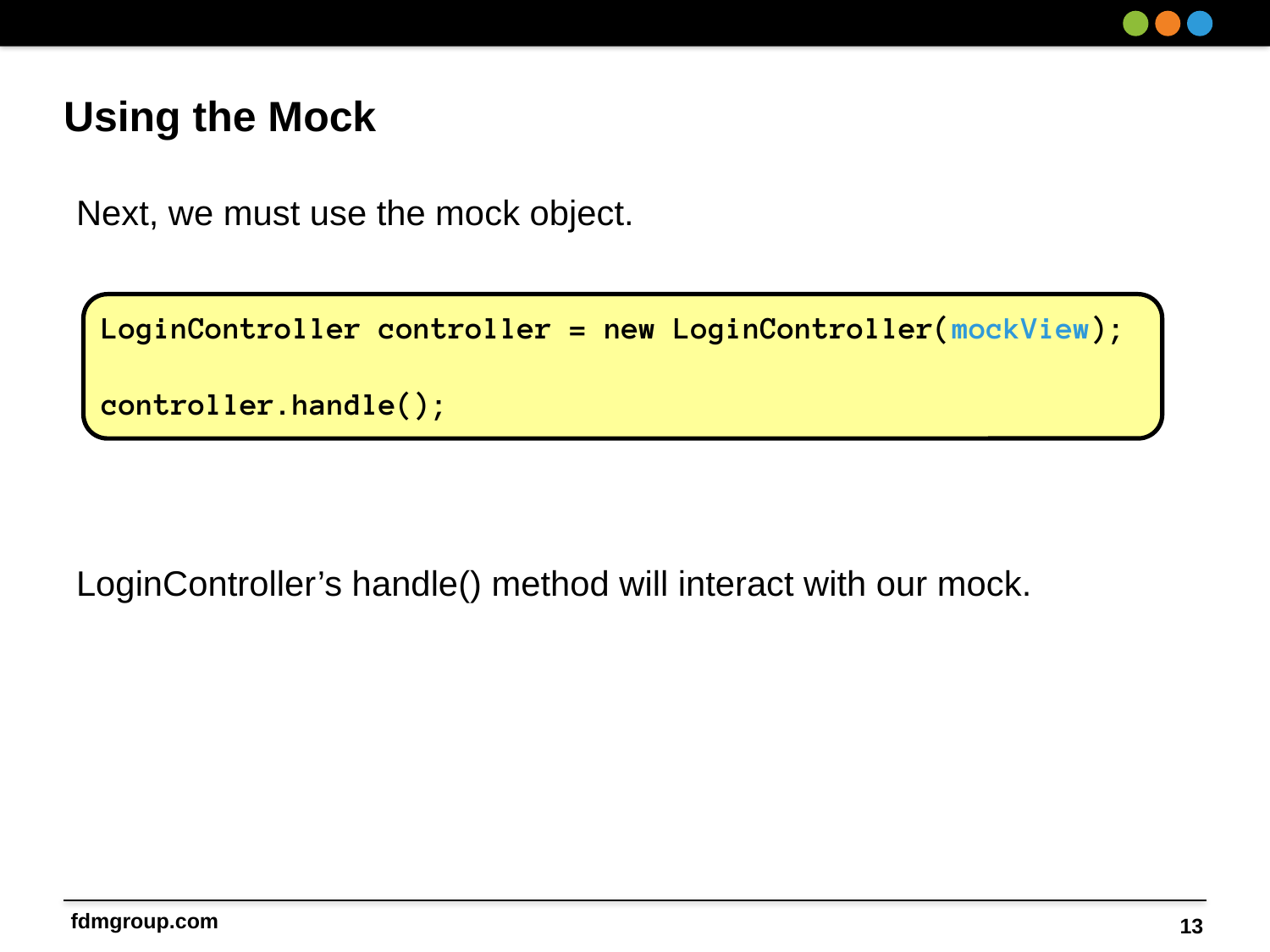

# Using the Mock
Next, we must use the mock object.

LoginController’s handle() method will interact with our mock.

LoginController controller = new LoginController(mockView);

controller.handle();
13